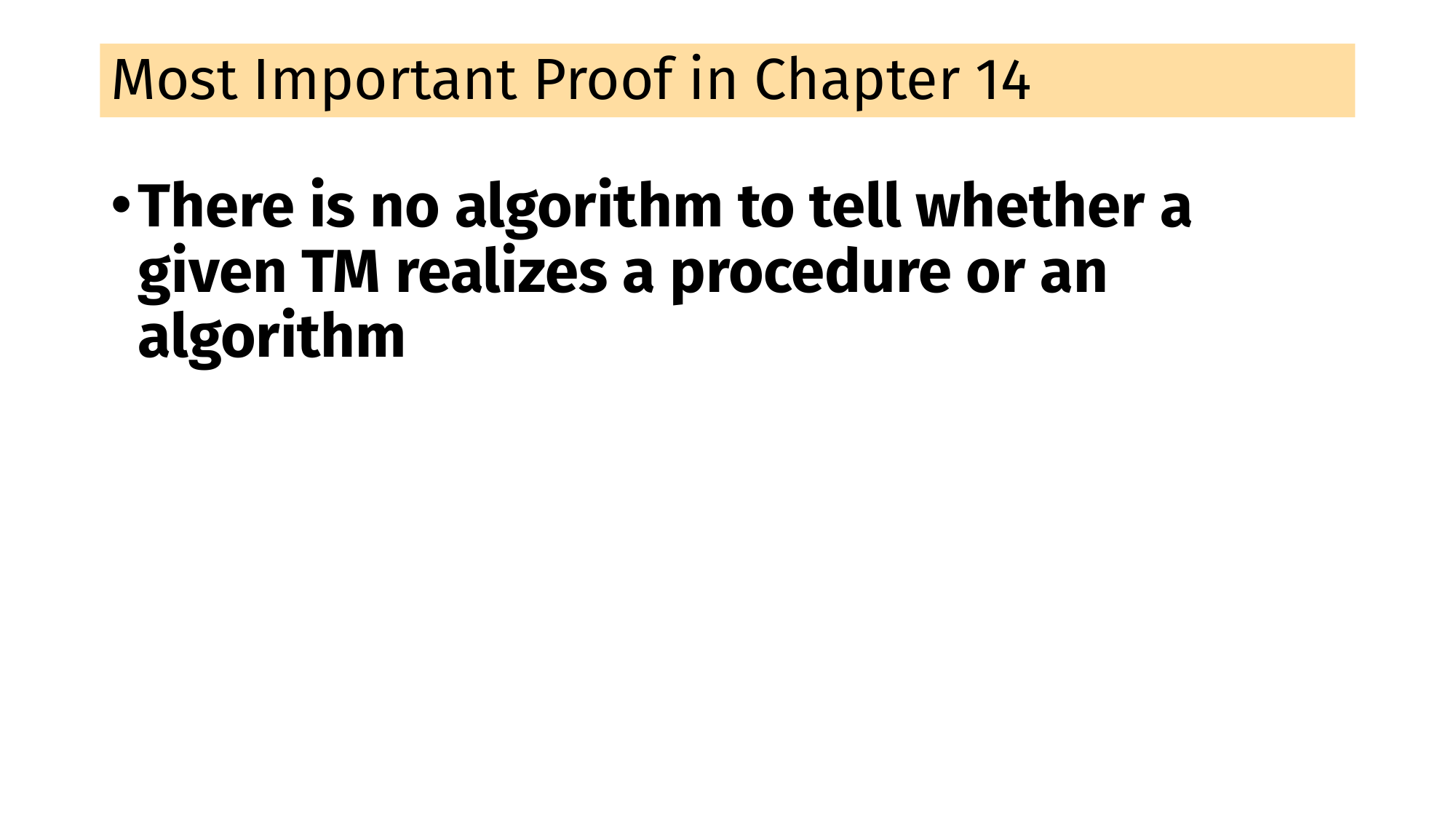

# Most Important Proof in Chapter 14
There is no algorithm to tell whether a given TM realizes a procedure or an algorithm